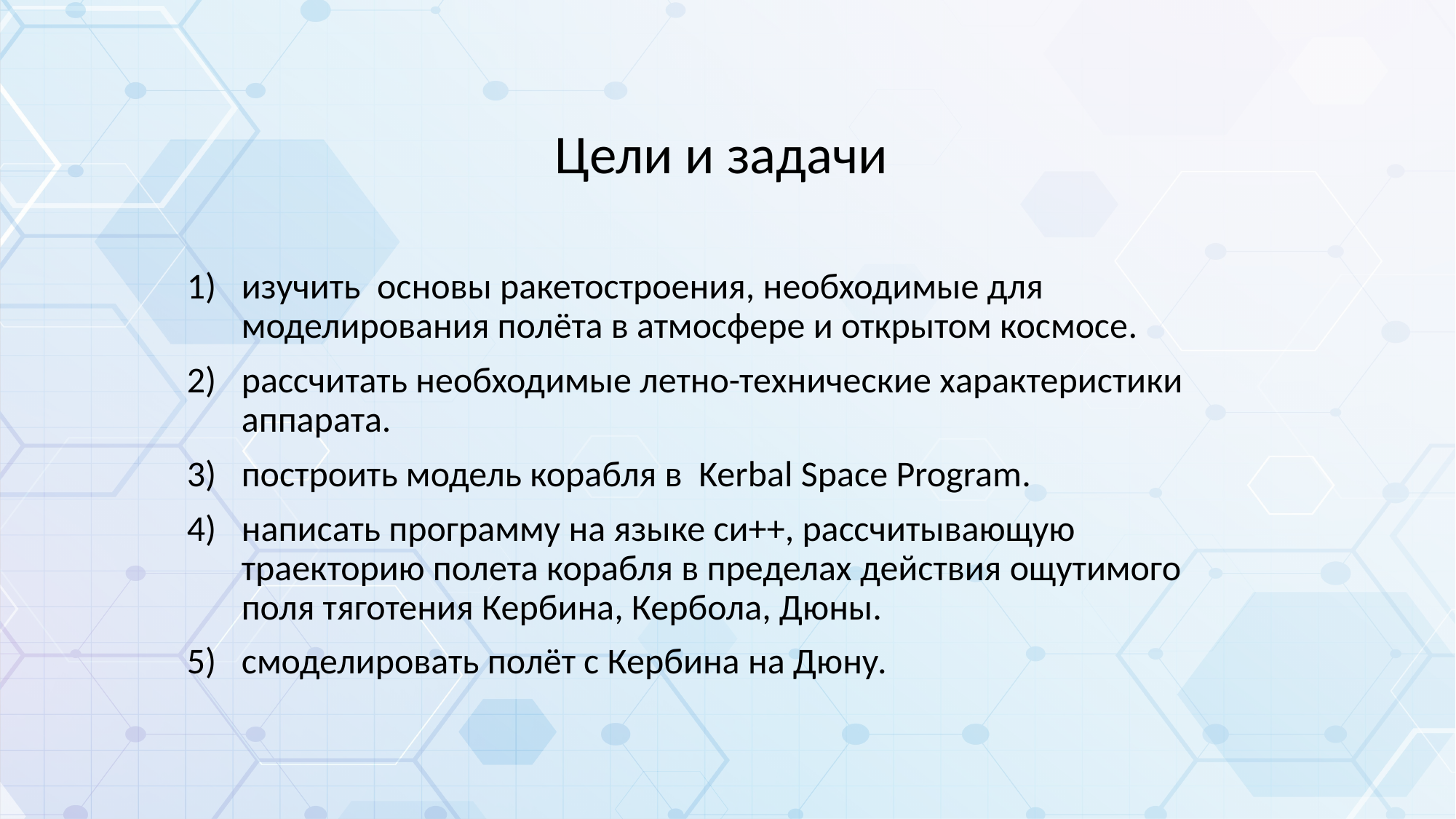

# Цели и задачи
изучить  основы ракетостроения, необходимые для моделирования полёта в атмосфере и открытом космосе.
рассчитать необходимые летно-технические характеристики аппарата.
построить модель корабля в  Kerbal Space Program.
написать программу на языке си++, рассчитывающую траекторию полета корабля в пределах действия ощутимого поля тяготения Кербина, Кербола, Дюны.
смоделировать полёт с Кербина на Дюну.